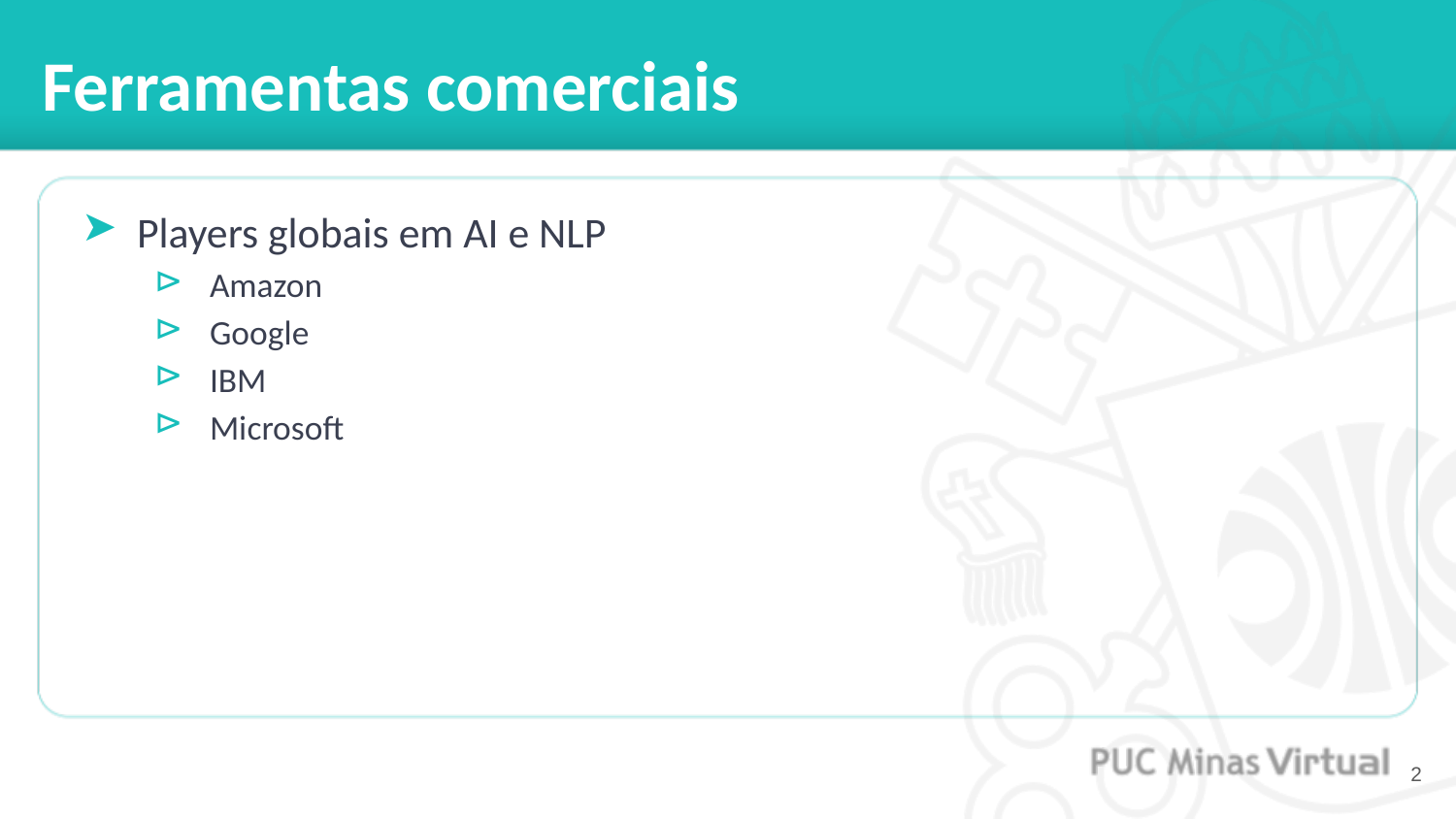

# Ferramentas comerciais
Players globais em AI e NLP
Amazon
Google
IBM
Microsoft
2